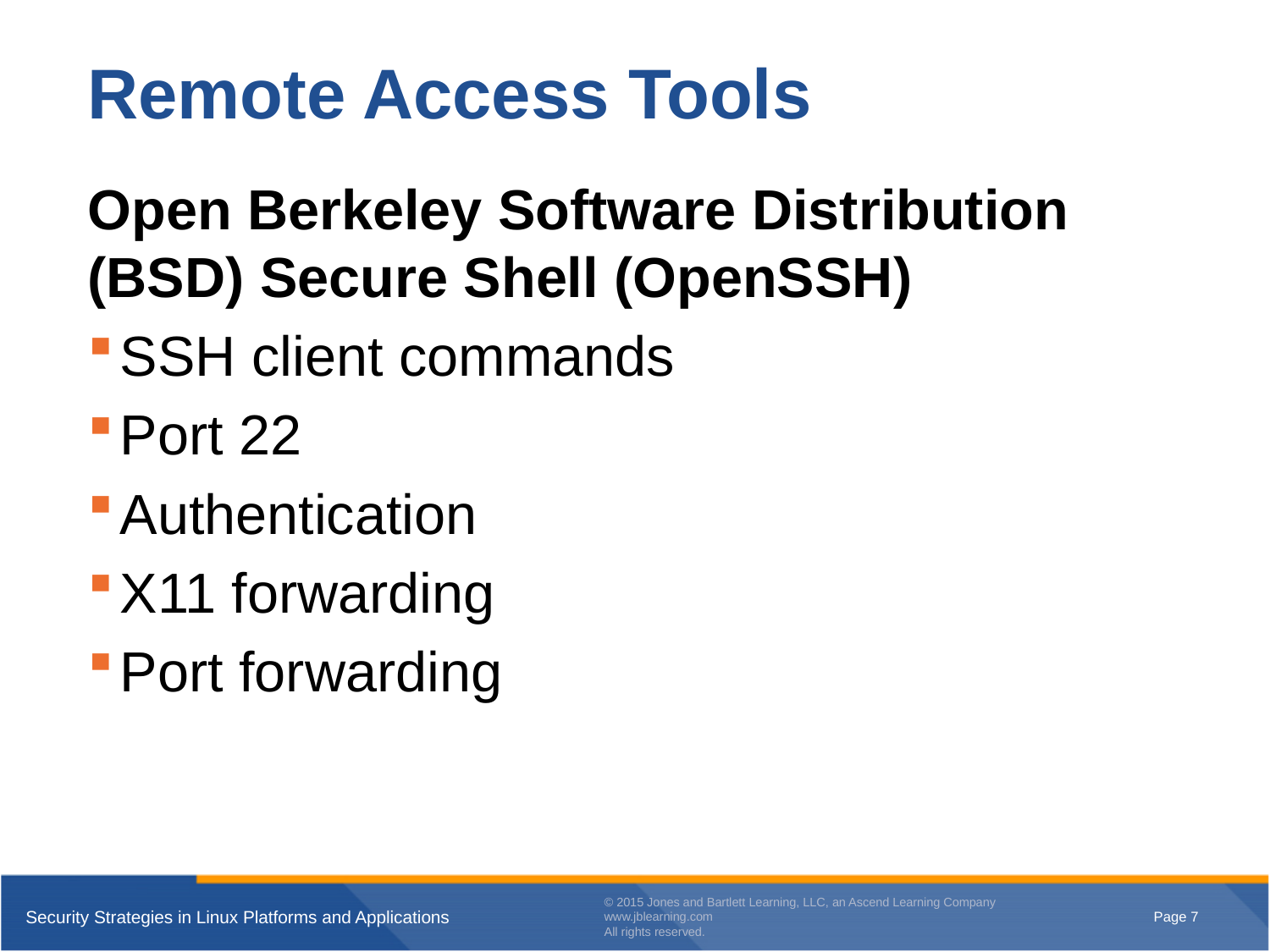

# Remote Access Tools
Open Berkeley Software Distribution (BSD) Secure Shell (OpenSSH)
SSH client commands
Port 22
Authentication
X11 forwarding
Port forwarding